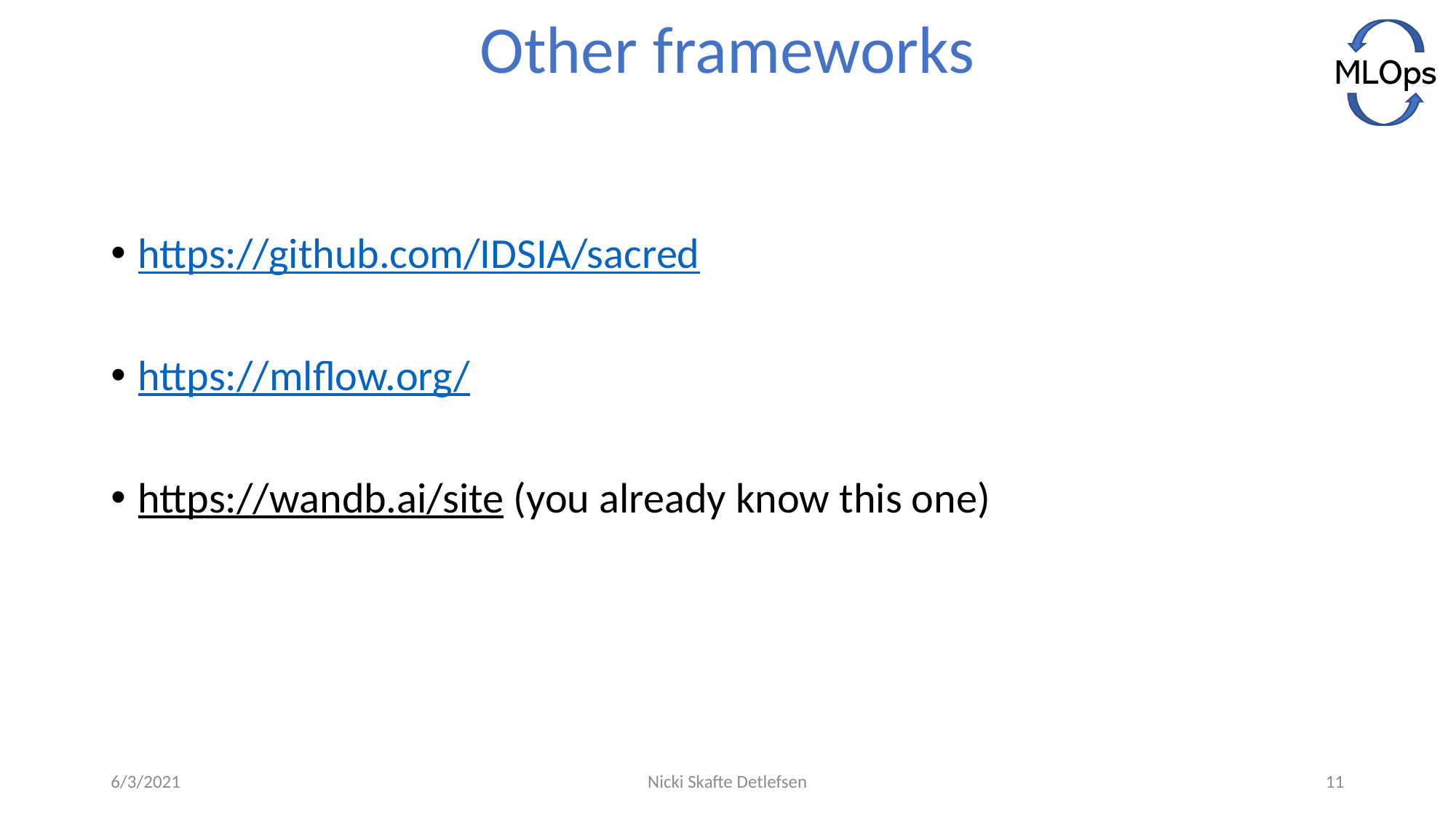

# Other frameworks

https://github.com/IDSIA/sacred

https://mlflow.org/

https://wandb.ai/site (you already know this one)

6/3/2021
Nicki Skafte Detlefsen
11